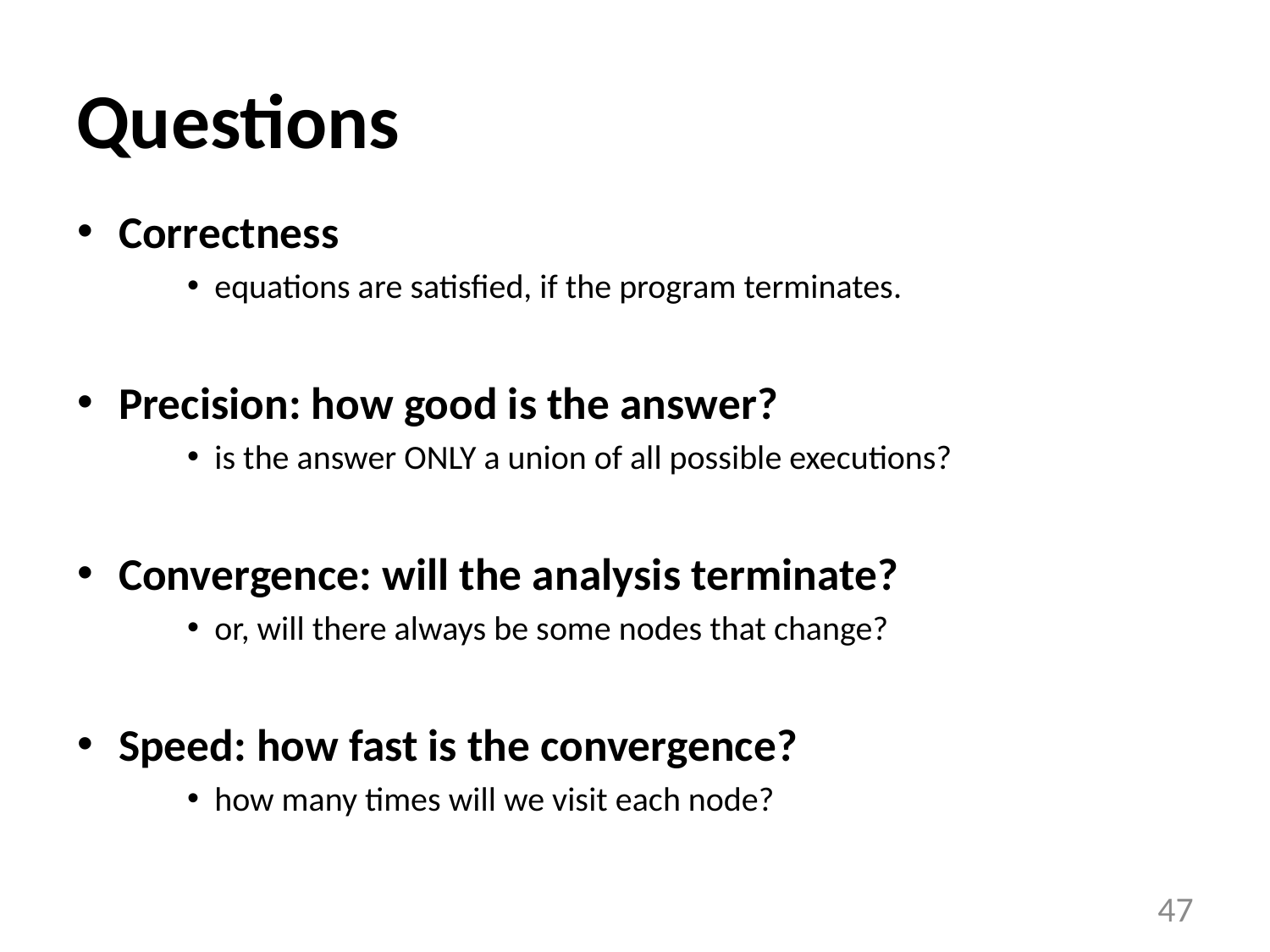

# Questions
Correctness
equations are satisfied, if the program terminates.

Precision: how good is the answer?
is the answer ONLY a union of all possible executions?

Convergence: will the analysis terminate?
or, will there always be some nodes that change?

Speed: how fast is the convergence?
how many times will we visit each node?

47